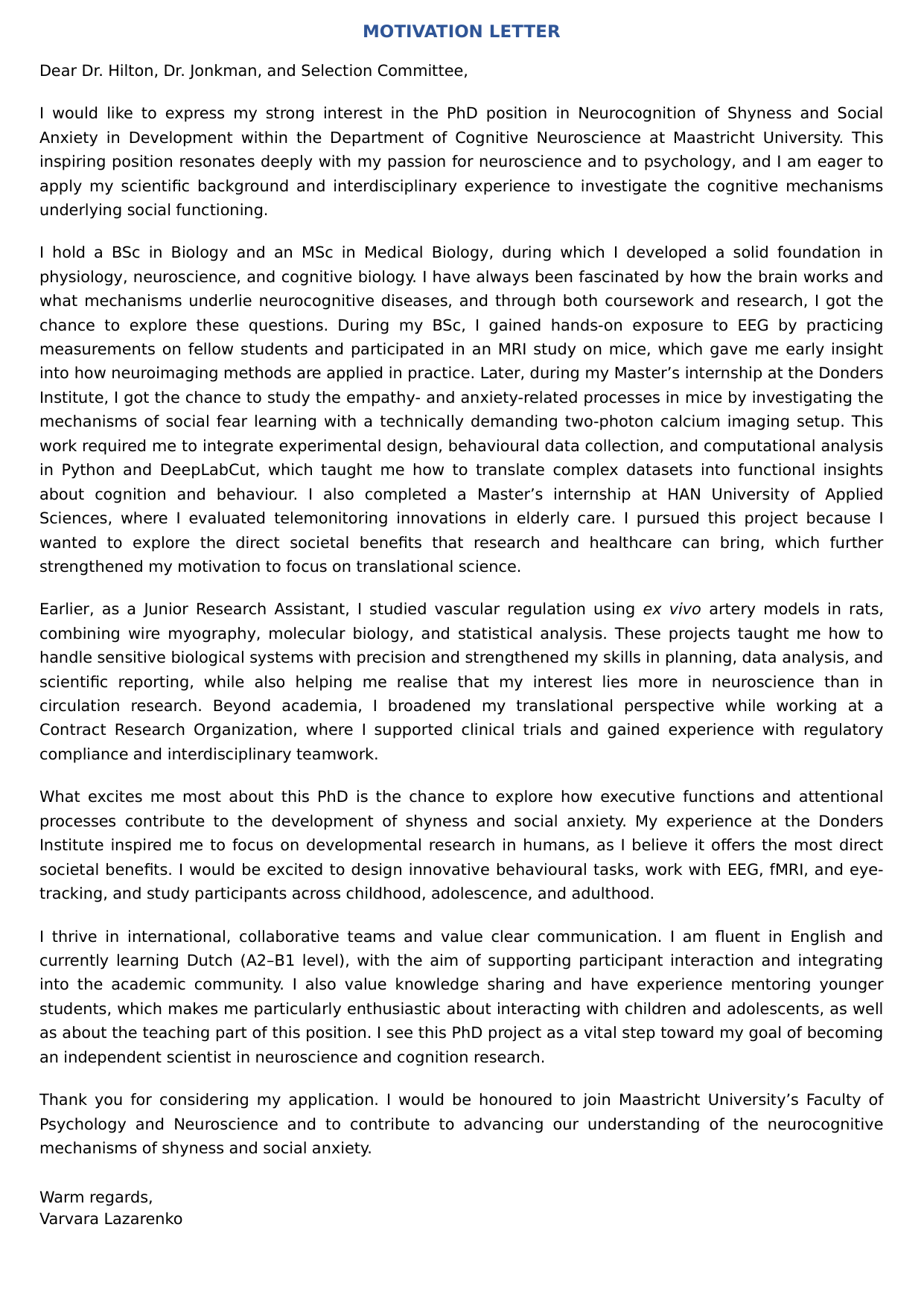

MOTIVATION LETTER
Dear Dr. Hilton, Dr. Jonkman, and Selection Committee,
I would like to express my strong interest in the PhD position in Neurocognition of Shyness and Social Anxiety in Development within the Department of Cognitive Neuroscience at Maastricht University. This inspiring position resonates deeply with my passion for neuroscience and to psychology, and I am eager to apply my scientific background and interdisciplinary experience to investigate the cognitive mechanisms underlying social functioning.
I hold a BSc in Biology and an MSc in Medical Biology, during which I developed a solid foundation in physiology, neuroscience, and cognitive biology. I have always been fascinated by how the brain works and what mechanisms underlie neurocognitive diseases, and through both coursework and research, I got the chance to explore these questions. During my BSc, I gained hands-on exposure to EEG by practicing measurements on fellow students and participated in an MRI study on mice, which gave me early insight into how neuroimaging methods are applied in practice. Later, during my Master’s internship at the Donders Institute, I got the chance to study the empathy- and anxiety-related processes in mice by investigating the mechanisms of social fear learning with a technically demanding two-photon calcium imaging setup. This work required me to integrate experimental design, behavioural data collection, and computational analysis in Python and DeepLabCut, which taught me how to translate complex datasets into functional insights about cognition and behaviour. I also completed a Master’s internship at HAN University of Applied Sciences, where I evaluated telemonitoring innovations in elderly care. I pursued this project because I wanted to explore the direct societal benefits that research and healthcare can bring, which further strengthened my motivation to focus on translational science.
Earlier, as a Junior Research Assistant, I studied vascular regulation using ex vivo artery models in rats, combining wire myography, molecular biology, and statistical analysis. These projects taught me how to handle sensitive biological systems with precision and strengthened my skills in planning, data analysis, and scientific reporting, while also helping me realise that my interest lies more in neuroscience than in circulation research. Beyond academia, I broadened my translational perspective while working at a Contract Research Organization, where I supported clinical trials and gained experience with regulatory compliance and interdisciplinary teamwork.
What excites me most about this PhD is the chance to explore how executive functions and attentional processes contribute to the development of shyness and social anxiety. My experience at the Donders Institute inspired me to focus on developmental research in humans, as I believe it offers the most direct societal benefits. I would be excited to design innovative behavioural tasks, work with EEG, fMRI, and eye-tracking, and study participants across childhood, adolescence, and adulthood.
I thrive in international, collaborative teams and value clear communication. I am fluent in English and currently learning Dutch (A2–B1 level), with the aim of supporting participant interaction and integrating into the academic community. I also value knowledge sharing and have experience mentoring younger students, which makes me particularly enthusiastic about interacting with children and adolescents, as well as about the teaching part of this position. I see this PhD project as a vital step toward my goal of becoming an independent scientist in neuroscience and cognition research.
Thank you for considering my application. I would be honoured to join Maastricht University’s Faculty of Psychology and Neuroscience and to contribute to advancing our understanding of the neurocognitive mechanisms of shyness and social anxiety.
Warm regards,
Varvara Lazarenko